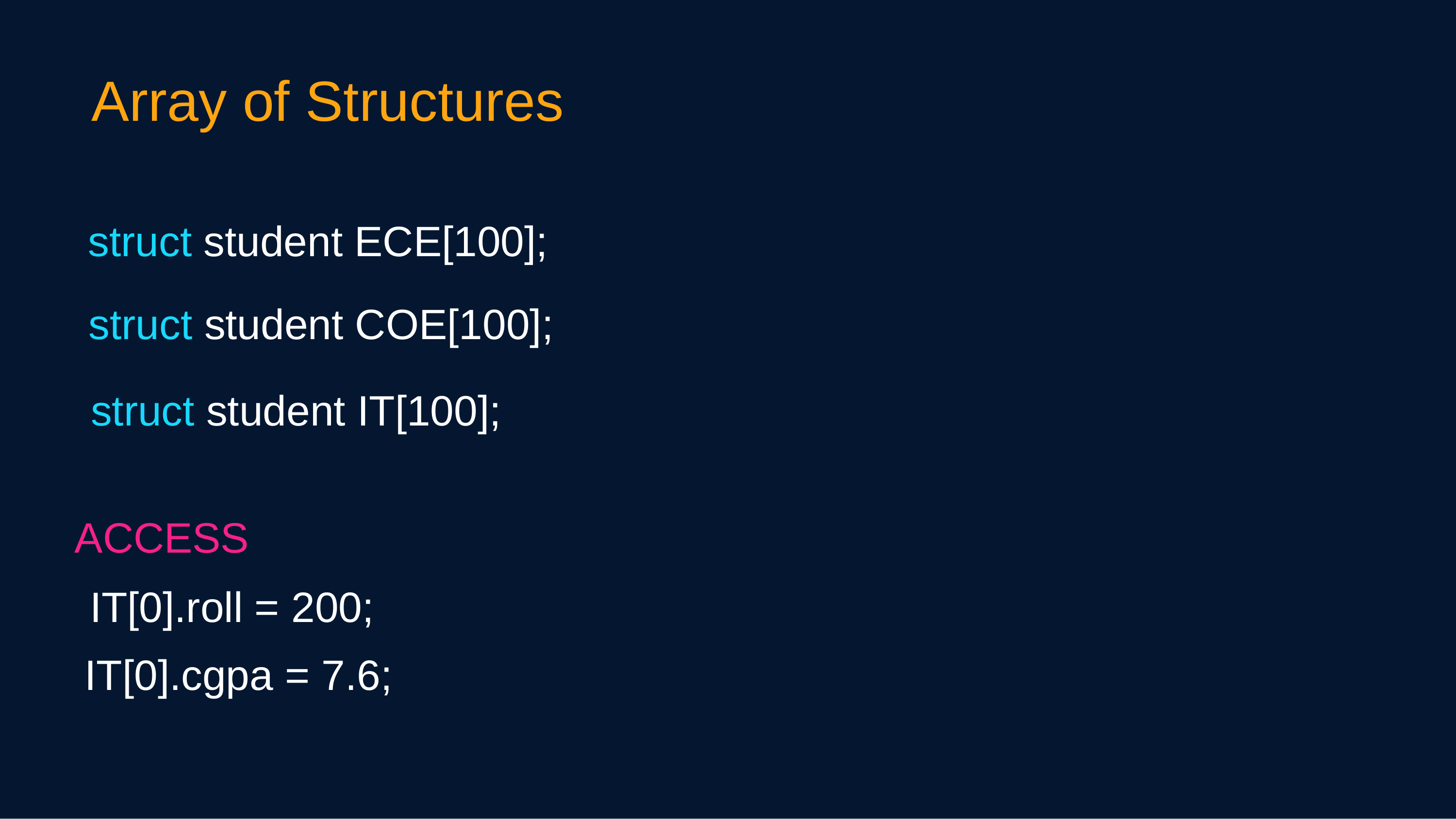

Array of Structures
struct student ECE[100];
struct student COE[100];
struct student IT[100];
ACCESS
IT[0].roll = 200;
IT[0].cgpa = 7.6;